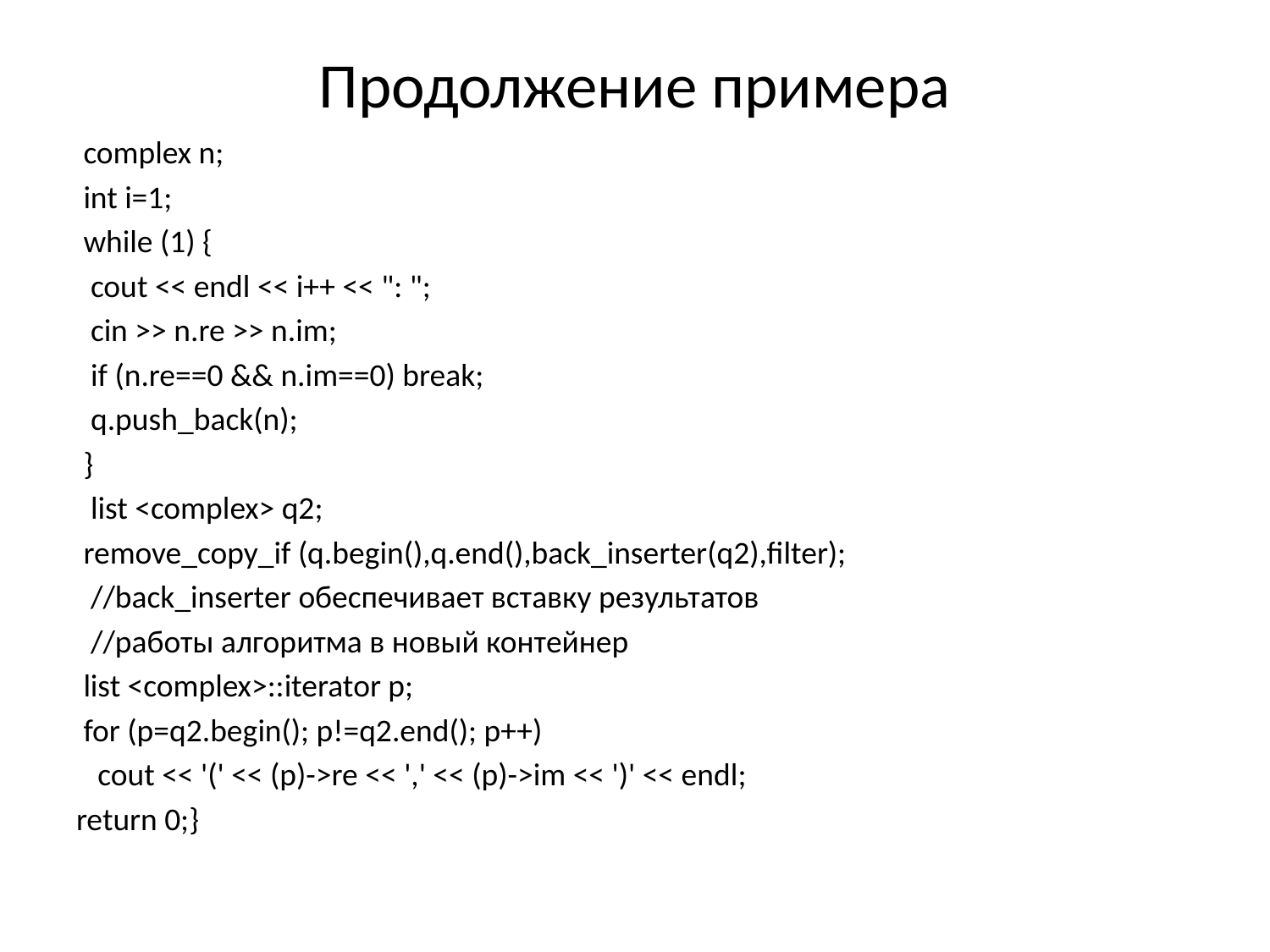

# Продолжение примера
 complex n;
 int i=1;
 while (1) {
  cout << endl << i++ << ": ";
  cin >> n.re >> n.im;
  if (n.re==0 && n.im==0) break;
  q.push_back(n);
 }
  list <complex> q2;
 remove_copy_if (q.begin(),q.end(),back_inserter(q2),filter);
  //back_inserter обеспечивает вставку результатов
  //работы алгоритма в новый контейнер
 list <complex>::iterator p;
 for (p=q2.begin(); p!=q2.end(); p++)
   cout << '(' << (p)->re << ',' << (p)->im << ')' << endl;
return 0;}